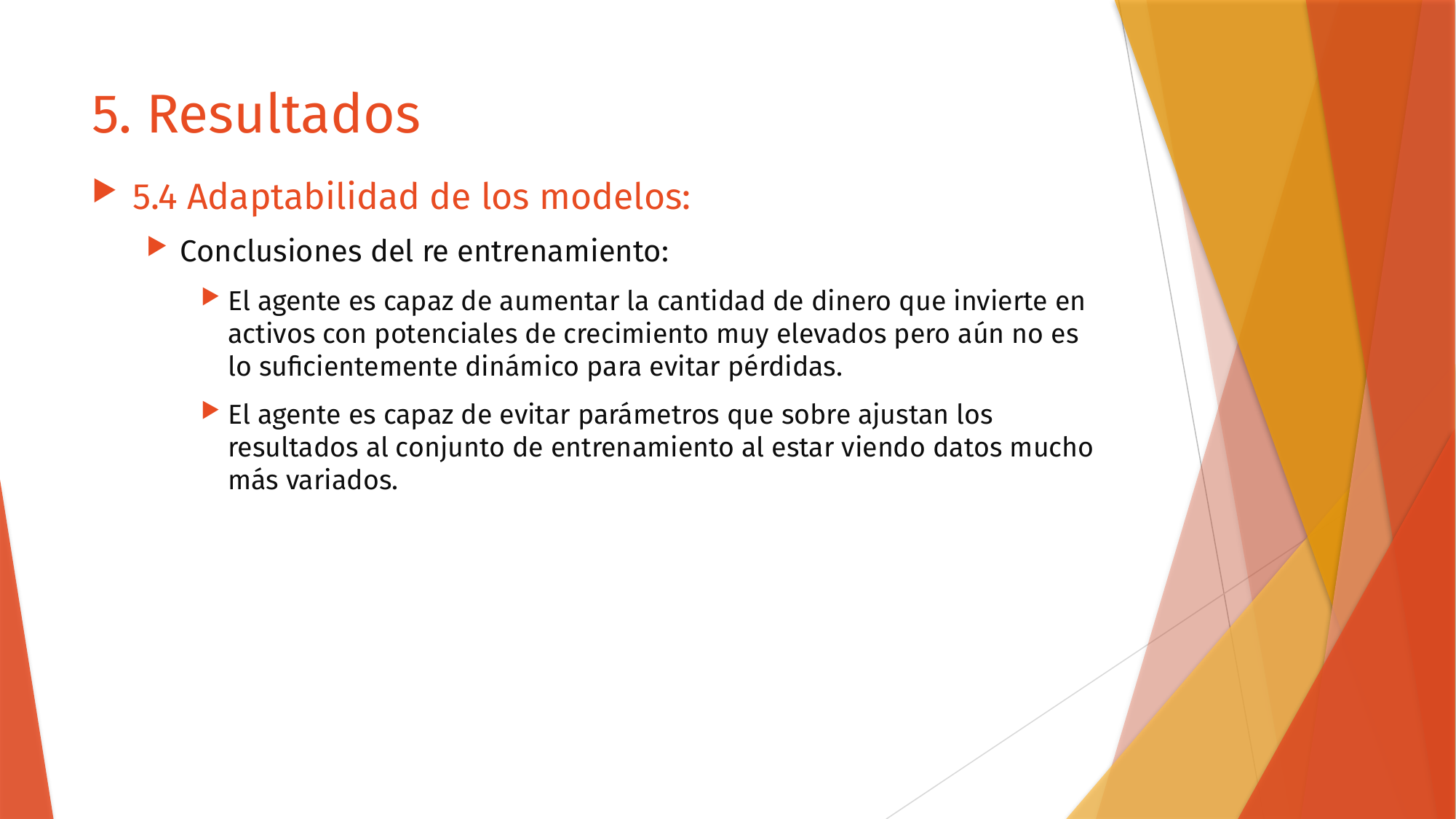

# 5. Resultados
5.4 Adaptabilidad de los modelos:
Conclusiones del re entrenamiento:
El agente es capaz de aumentar la cantidad de dinero que invierte en activos con potenciales de crecimiento muy elevados pero aún no es lo suficientemente dinámico para evitar pérdidas.
El agente es capaz de evitar parámetros que sobre ajustan los resultados al conjunto de entrenamiento al estar viendo datos mucho más variados.